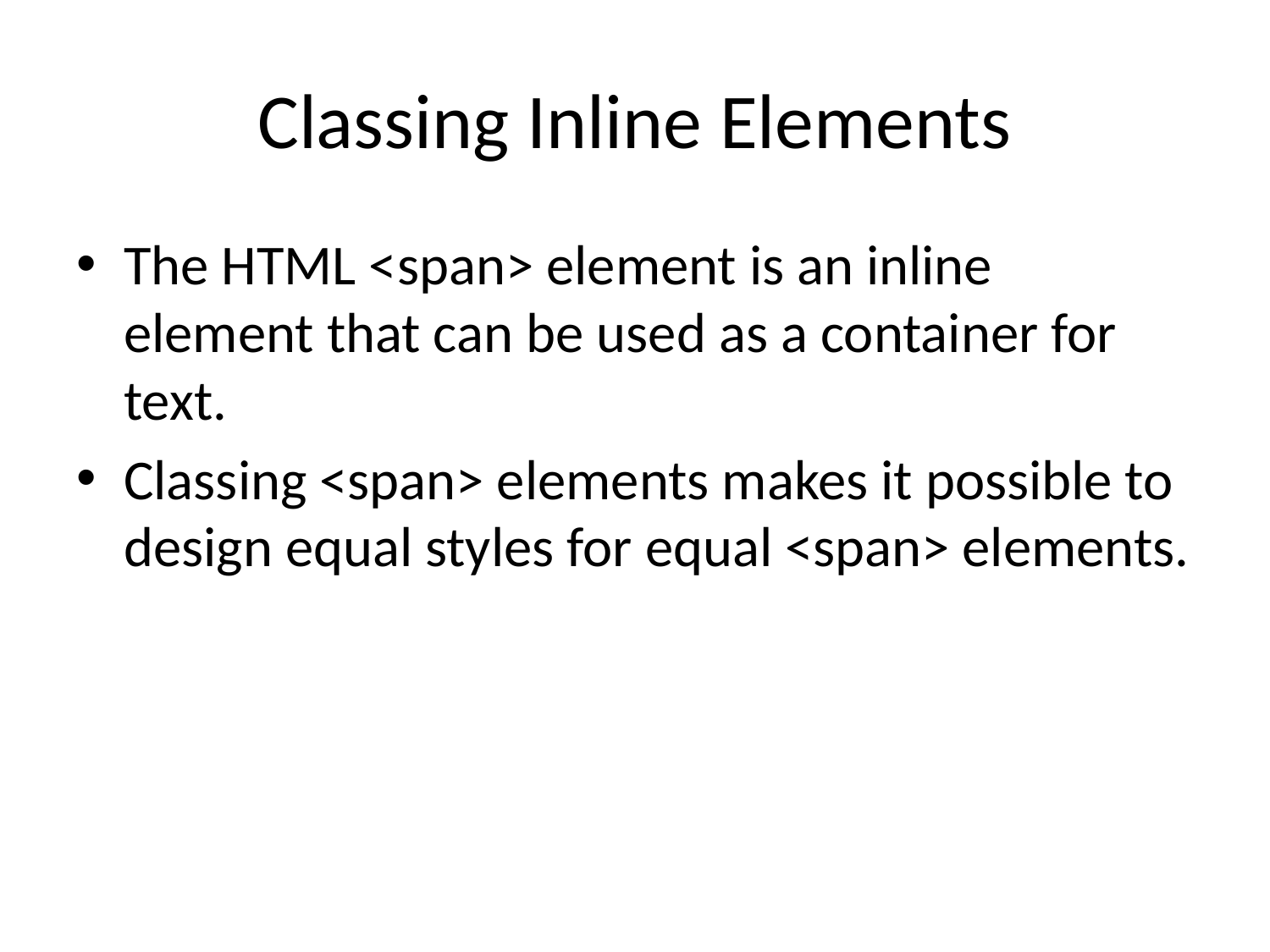

# Classing Inline Elements
The HTML <span> element is an inline element that can be used as a container for text.
Classing <span> elements makes it possible to design equal styles for equal <span> elements.